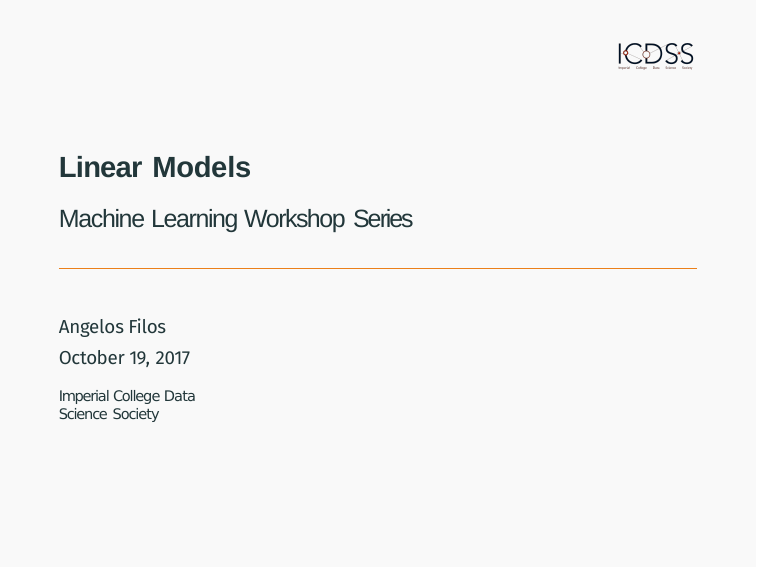

# Linear Models
Machine Learning Workshop Series

Angelos Filos  October 19, 2017

Imperial College Data Science Society